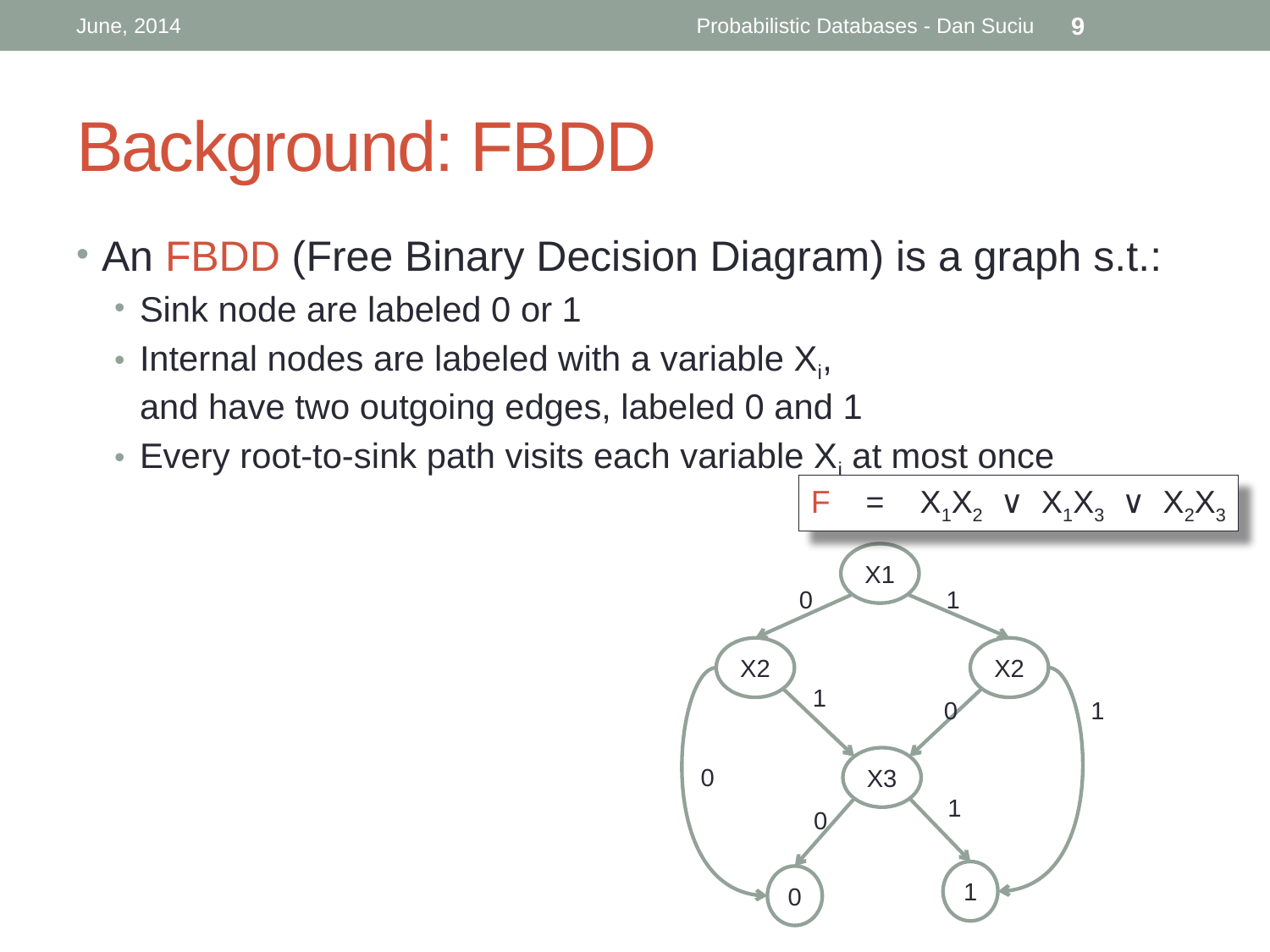

June, 2014
Probabilistic Databases - Dan Suciu
9
# Background: FBDD
An FBDD (Free Binary Decision Diagram) is a graph s.t.:
Sink node are labeled 0 or 1
Internal nodes are labeled with a variable Xi,
and have two outgoing edges, labeled 0 and 1
Every root-to-sink path visits each variable Xi at most once

F    =    X1X2  ∨  X1X3  ∨  X2X3
X1
0
1
X2
X2
1
0
1
X3
0
1
0
1
0